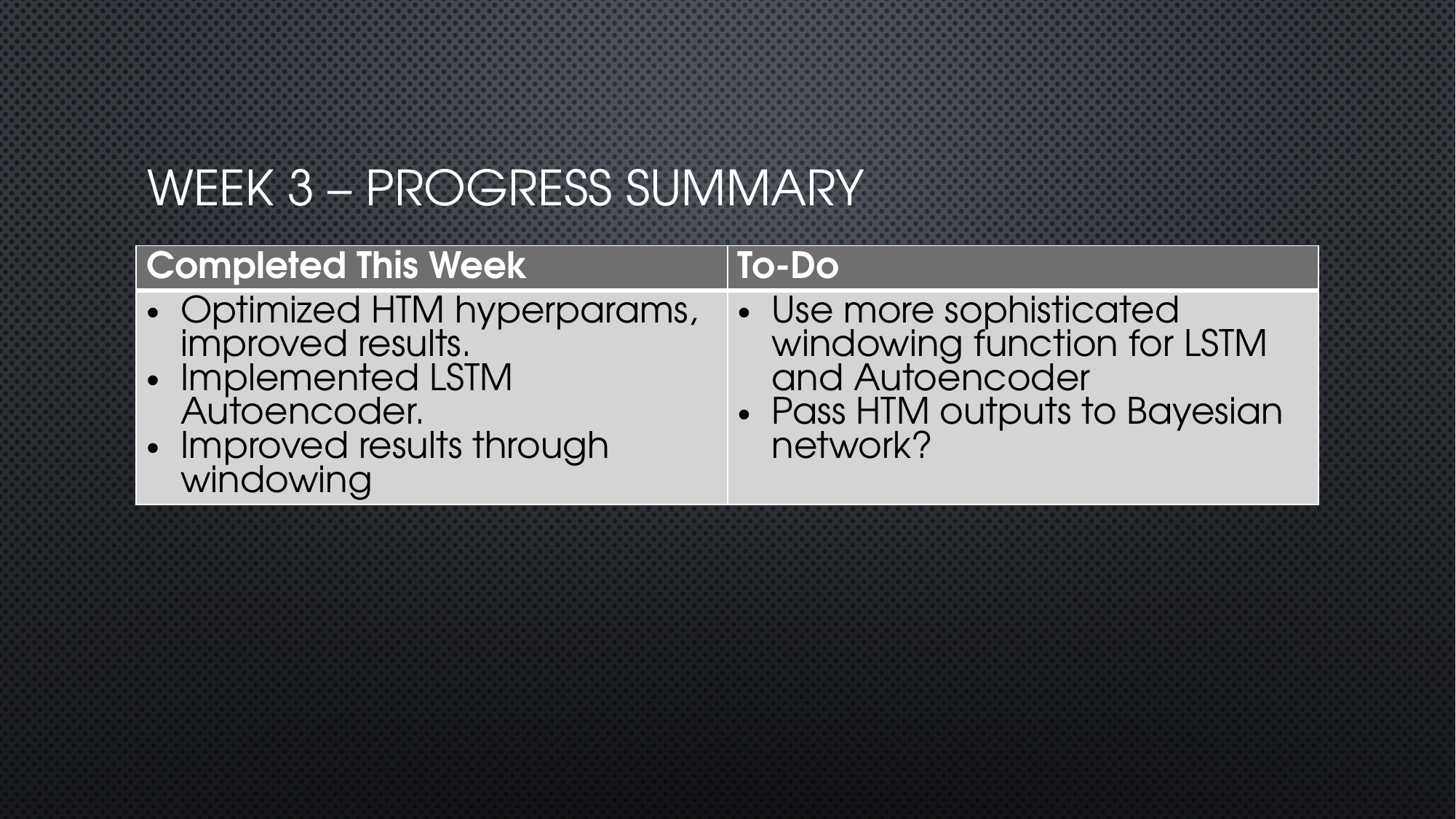

# Week 3 – Progress Summary
| Completed This Week | To-Do |
| --- | --- |
| Optimized HTM hyperparams, improved results. Implemented LSTM Autoencoder. Improved results through windowing | Use more sophisticated windowing function for LSTM and Autoencoder Pass HTM outputs to Bayesian network? |